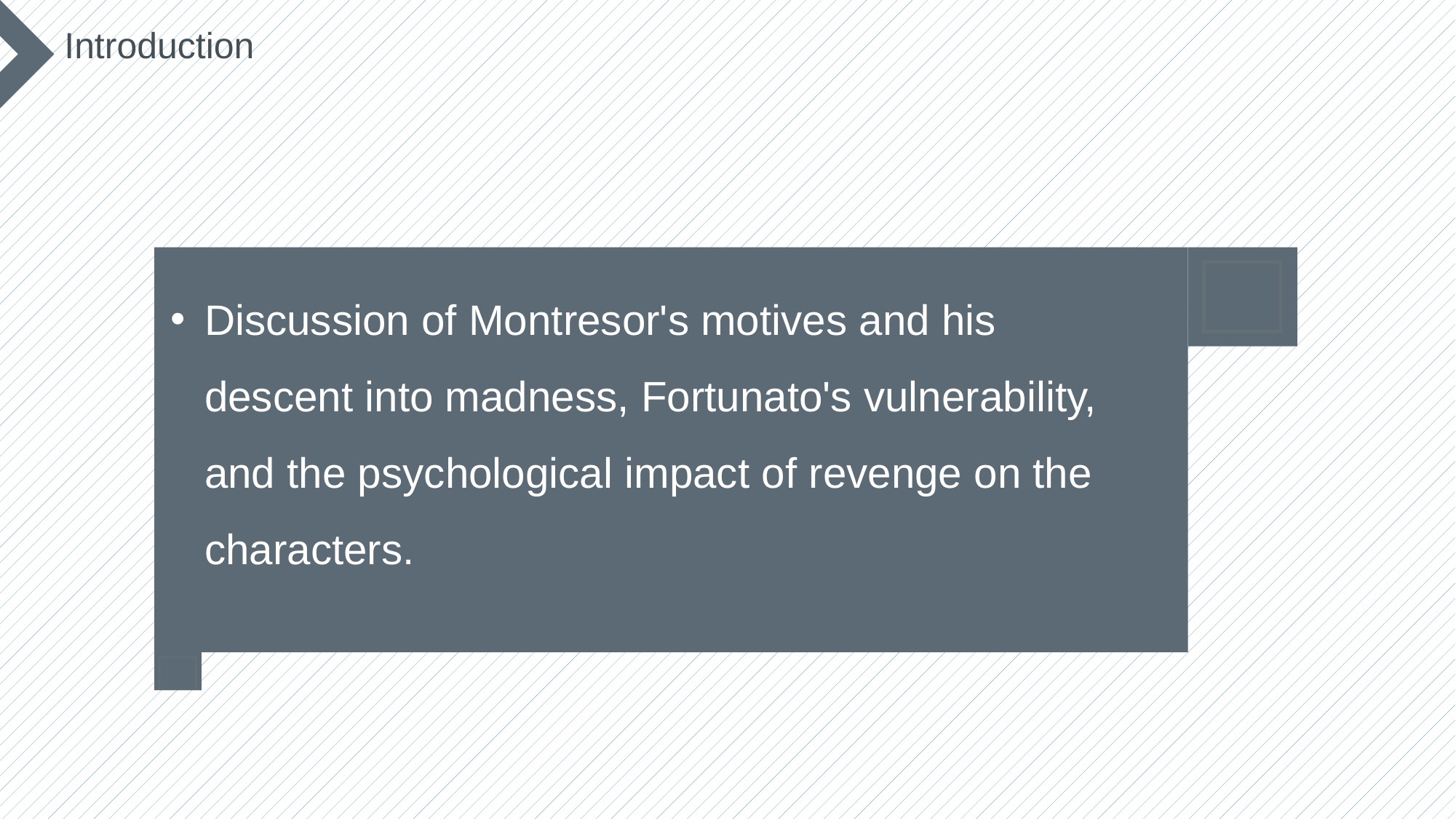

Introduction

Discussion of Montresor's motives and his descent into madness, Fortunato's vulnerability, and the psychological impact of revenge on the characters.